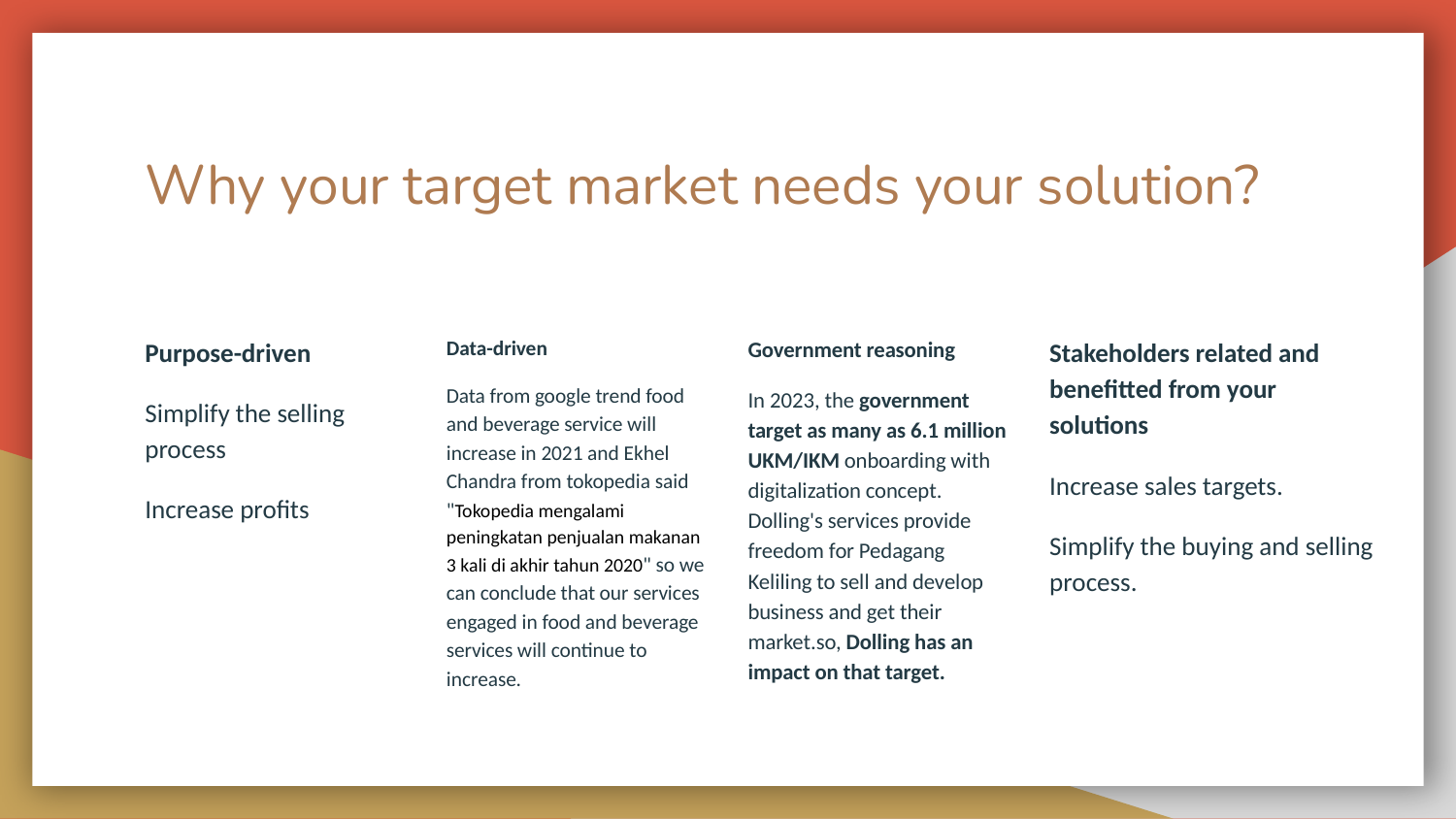

# Why your target market needs your solution?
Purpose-driven
Simplify the selling process
Increase profits

Data-driven
Data from google trend food and beverage service will increase in 2021 and Ekhel Chandra from tokopedia said "Tokopedia mengalami peningkatan penjualan makanan 3 kali di akhir tahun 2020" so we can conclude that our services engaged in food and beverage services will continue to increase.
Government reasoning
In 2023, the government target as many as 6.1 million UKM/IKM onboarding with  digitalization concept. Dolling's services provide freedom for Pedagang Keliling to sell and develop business and get their market.so, Dolling has an impact on that target.
Stakeholders related and benefitted from your solutions
Increase sales targets.
Simplify the buying and selling process.